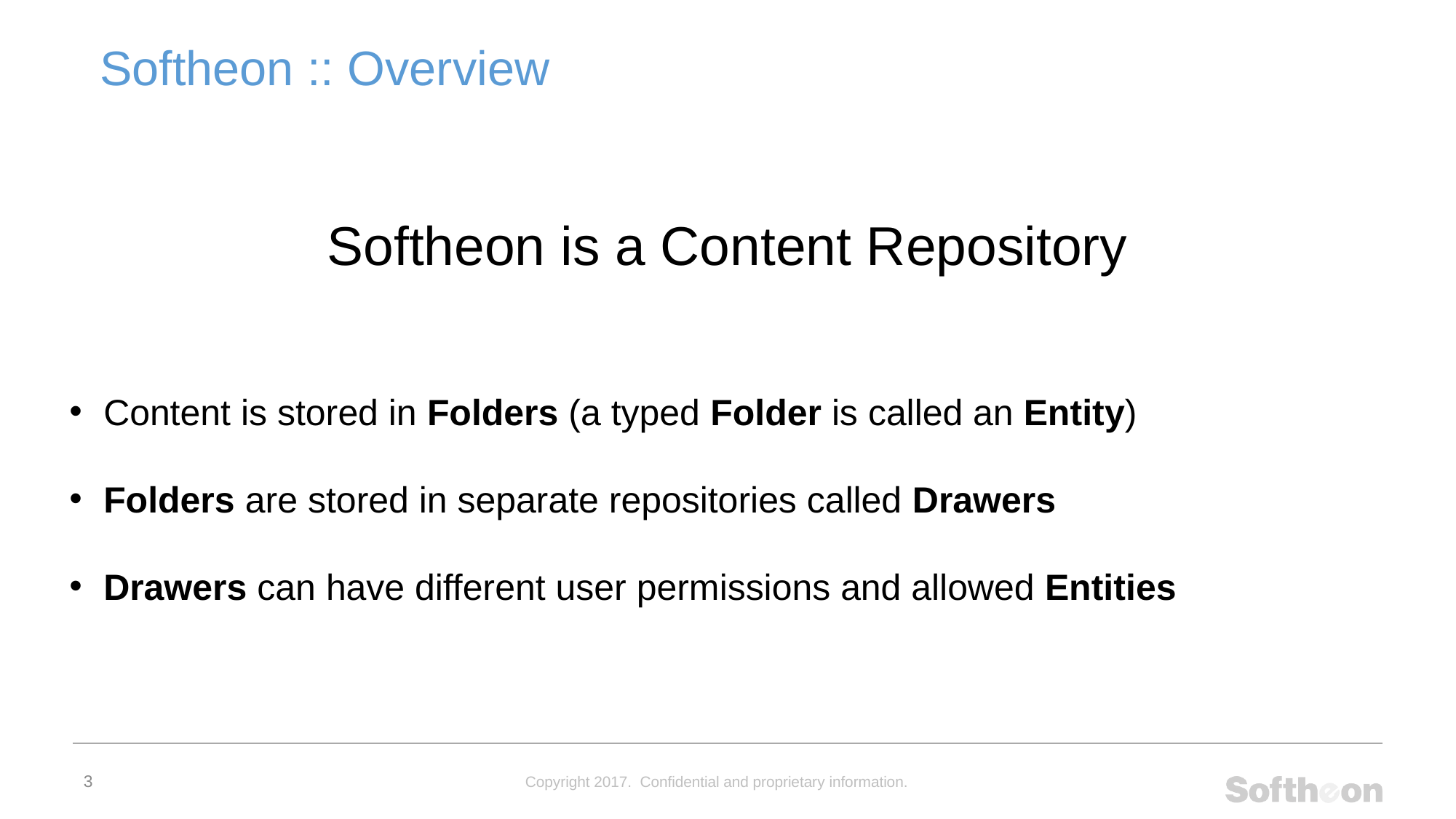

# Softheon :: Overview
Softheon is a Content Repository
Content is stored in Folders (a typed Folder is called an Entity)

Folders are stored in separate repositories called Drawers

Drawers can have different user permissions and allowed Entities
3